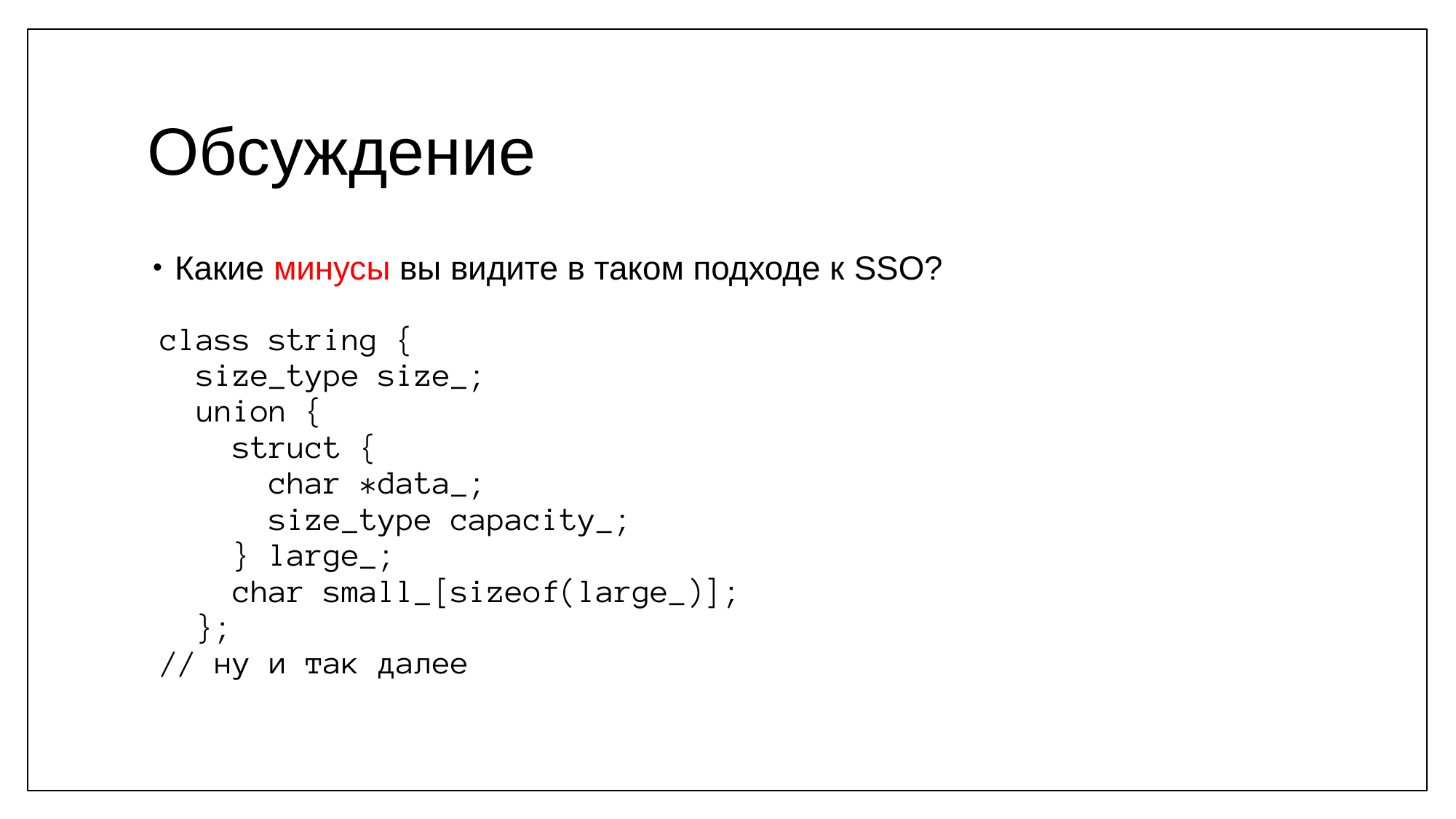

# Обсуждение
Какие минусы вы видите в таком подходе к SSO?
class string {
  size_type size_;
  union {
    struct {
      char *data_;
      size_type capacity_;
    } large_;
    char small_[sizeof(large_)];
  };
// ну и так далее